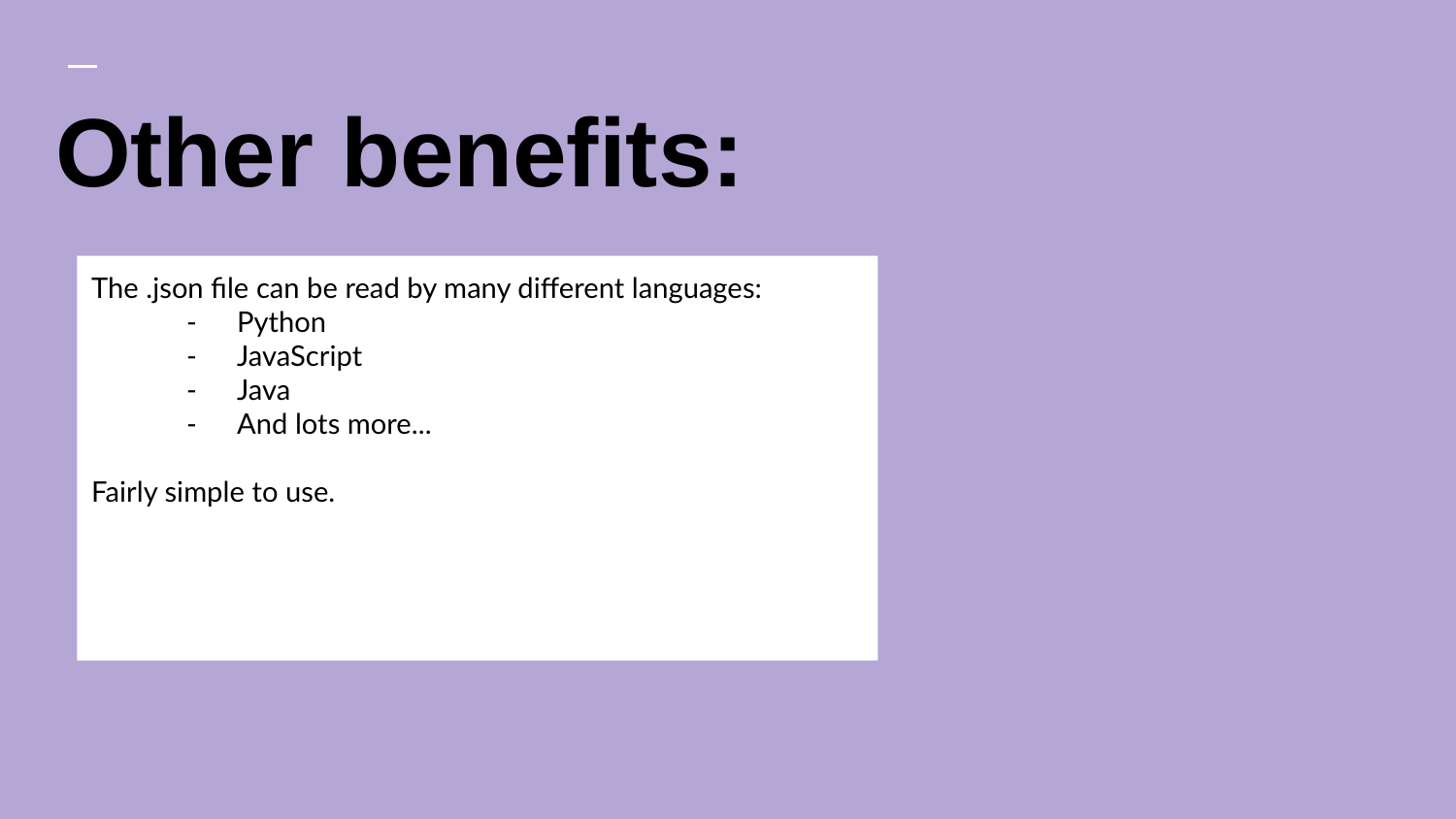

# Other benefits:
The .json file can be read by many different languages:
Python
JavaScript
Java
And lots more...

Fairly simple to use.